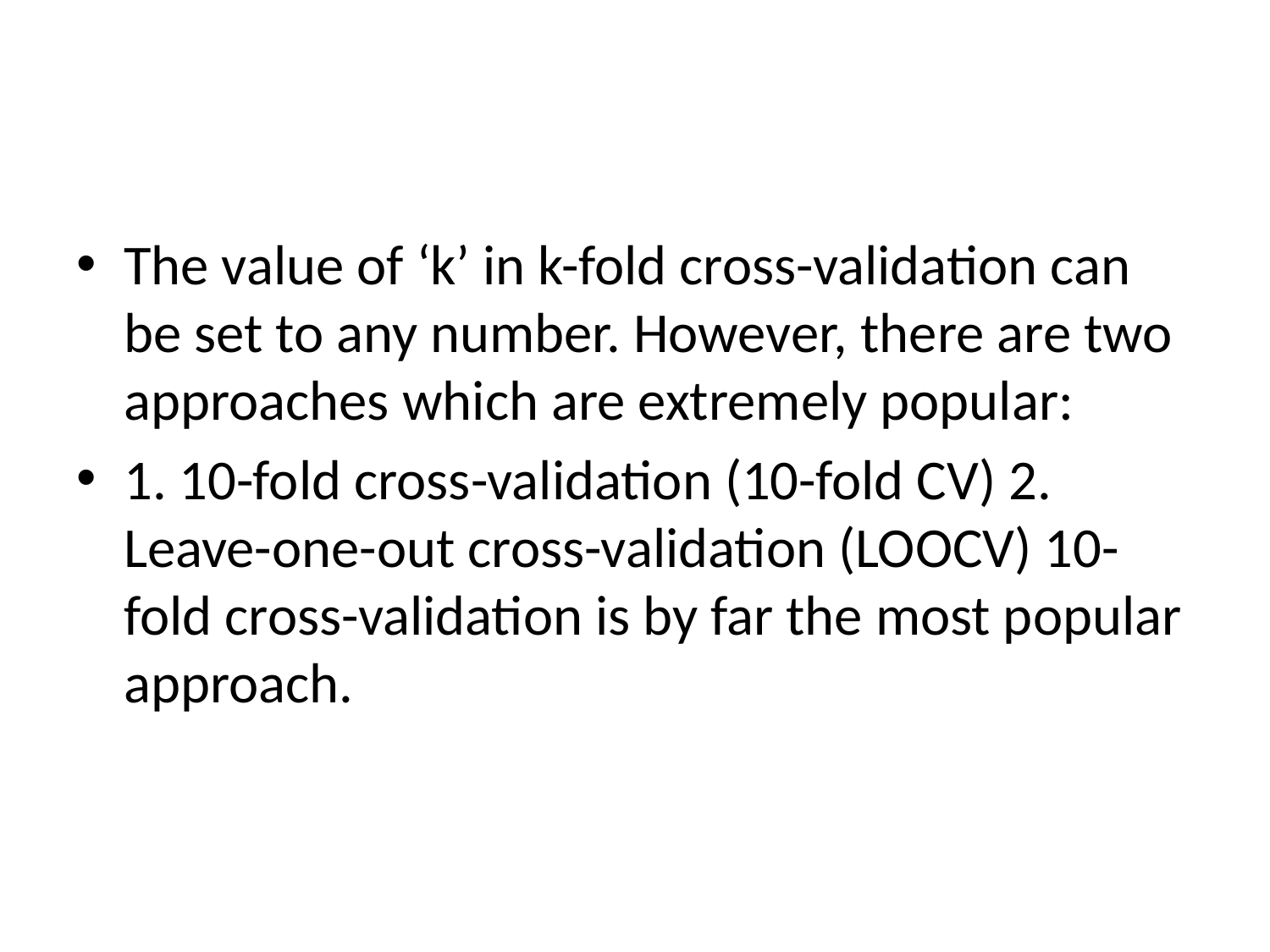

#
The value of ‘k’ in k-fold cross-validation can be set to any number. However, there are two approaches which are extremely popular:
1. 10-fold cross-validation (10-fold CV) 2. Leave-one-out cross-validation (LOOCV) 10-fold cross-validation is by far the most popular approach.